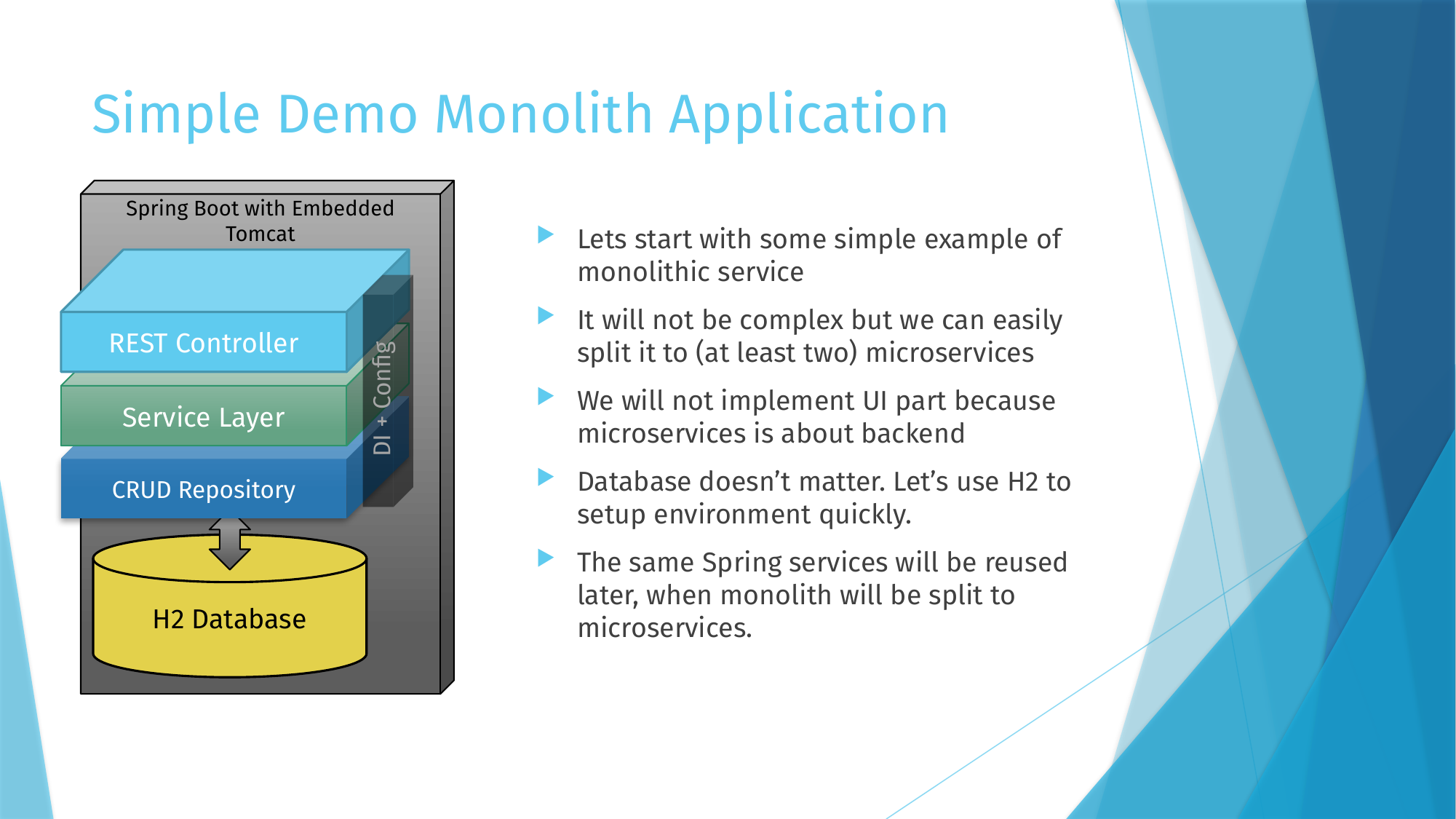

# Simple Demo Monolith Application
Spring Boot with Embedded Tomcat

Lets start with some simple example of monolithic service
It will not be complex but we can easily split it to (at least two) microservices
We will not implement UI part because microservices is about backend
Database doesn’t matter. Let’s use H2 to setup environment quickly.
The same Spring services will be reused later, when monolith will be split to microservices.

REST Controller

Service Layer
DI + Config

CRUD Repository

H2 Database